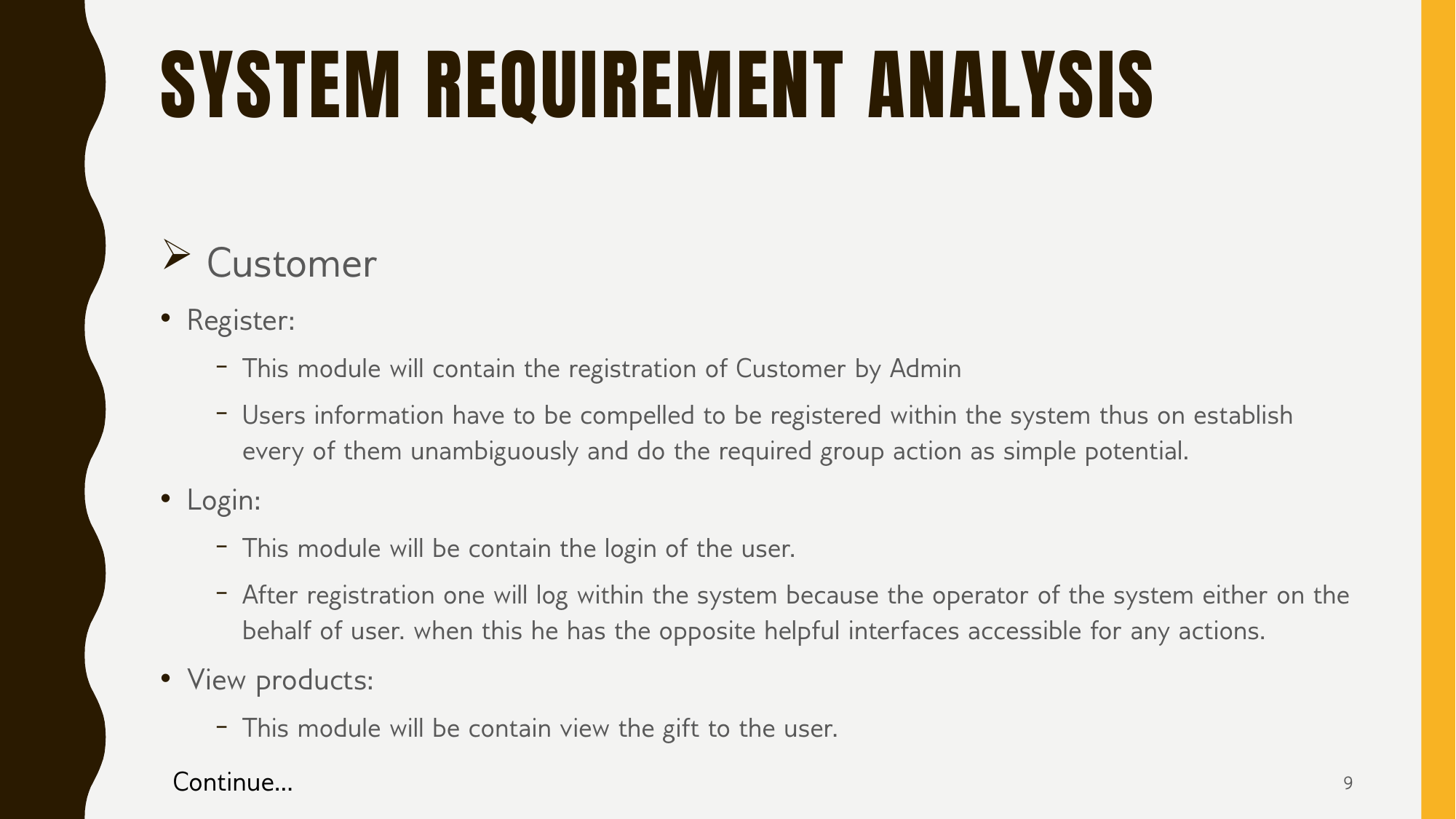

# System requirement analysis
 Customer
Register:
This module will contain the registration of Customer by Admin
Users information have to be compelled to be registered within the system thus on establish every of them unambiguously and do the required group action as simple potential.
Login:
This module will be contain the login of the user.
After registration one will log within the system because the operator of the system either on the behalf of user. when this he has the opposite helpful interfaces accessible for any actions.
View products:
This module will be contain view the gift to the user.
Continue…
9